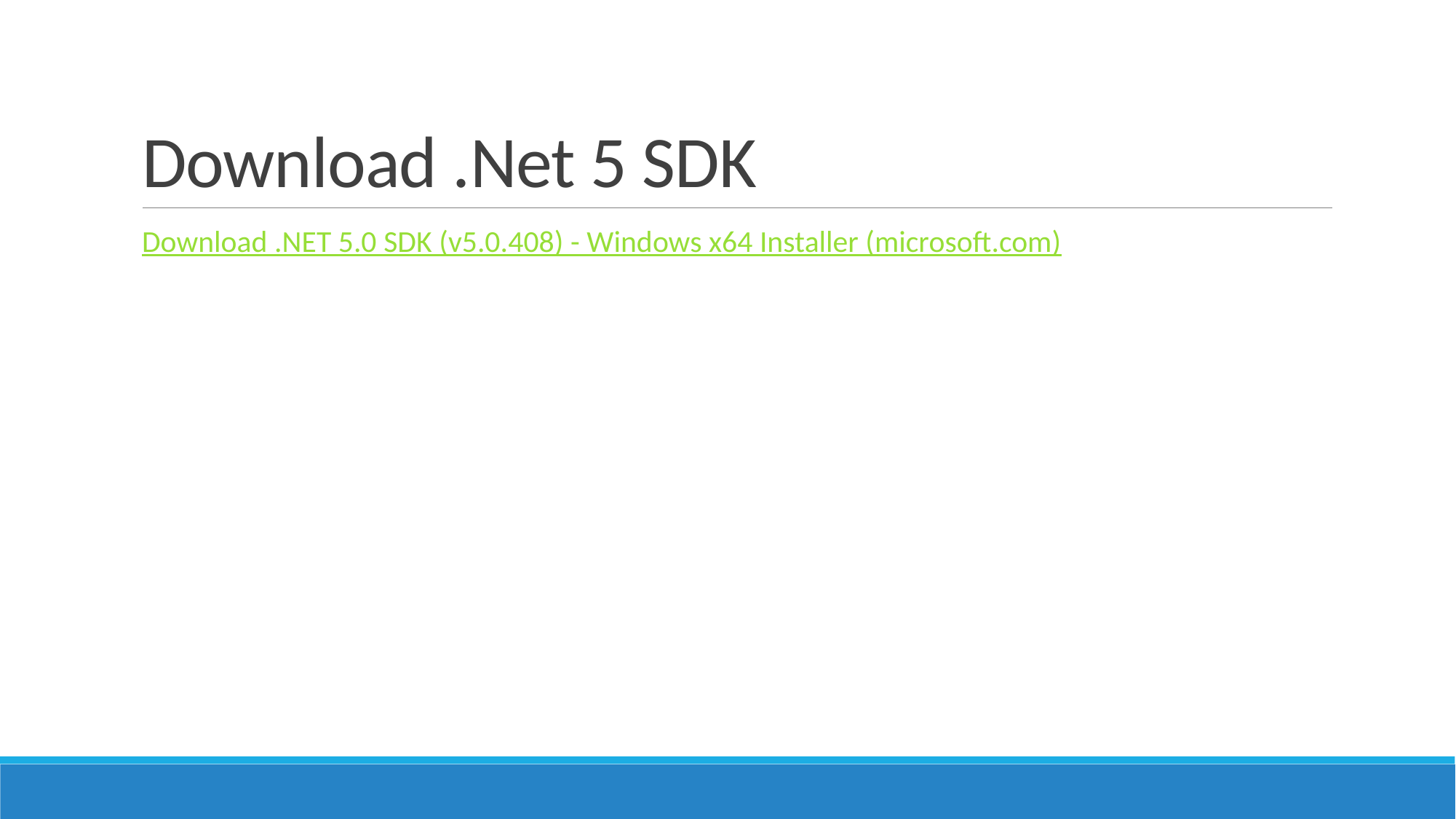

# Download .Net 5 SDK
Download .NET 5.0 SDK (v5.0.408) - Windows x64 Installer (microsoft.com)